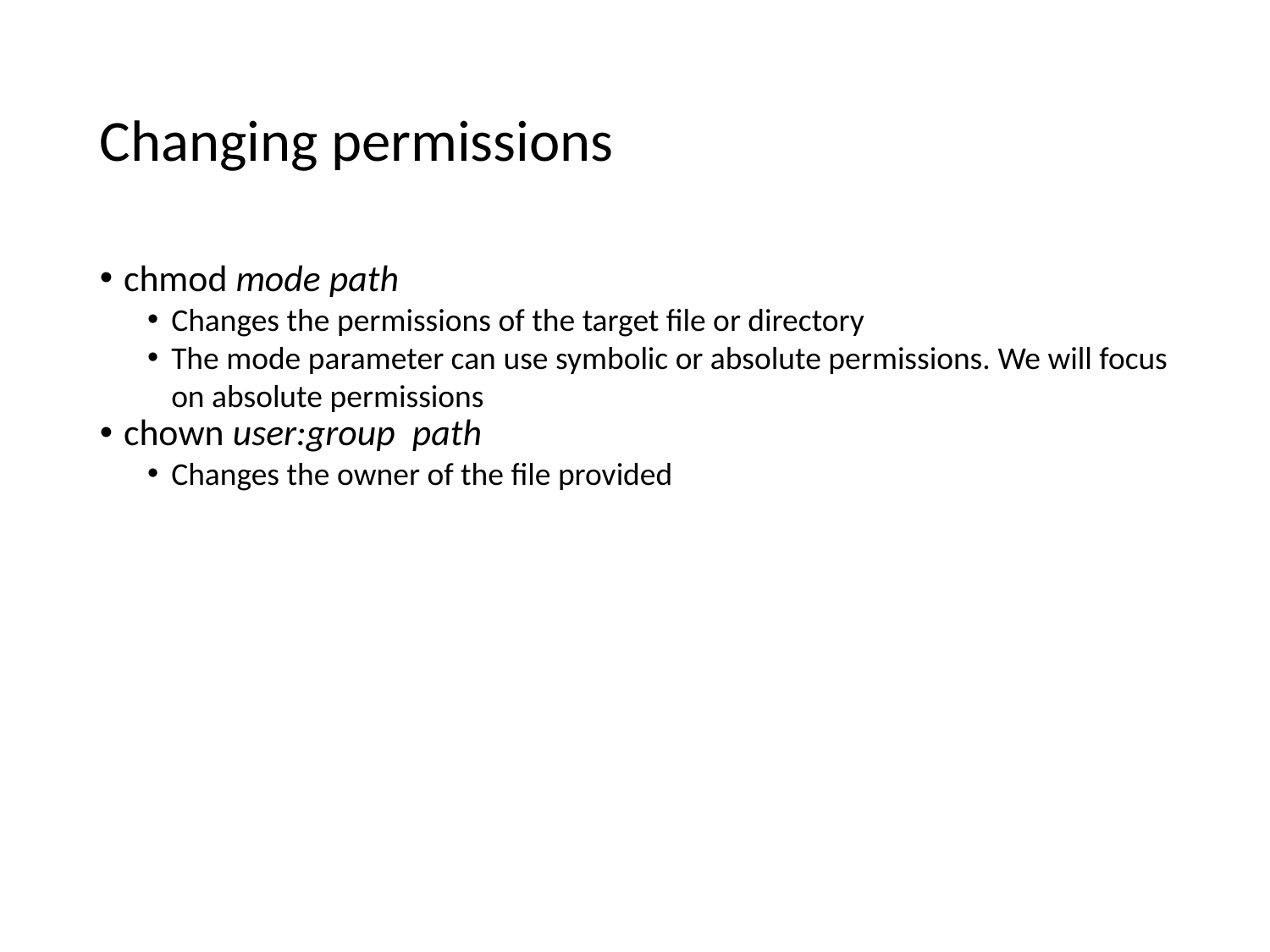

Changing permissions
chmod mode path
Changes the permissions of the target file or directory
The mode parameter can use symbolic or absolute permissions. We will focus on absolute permissions
chown user:group  path
Changes the owner of the file provided